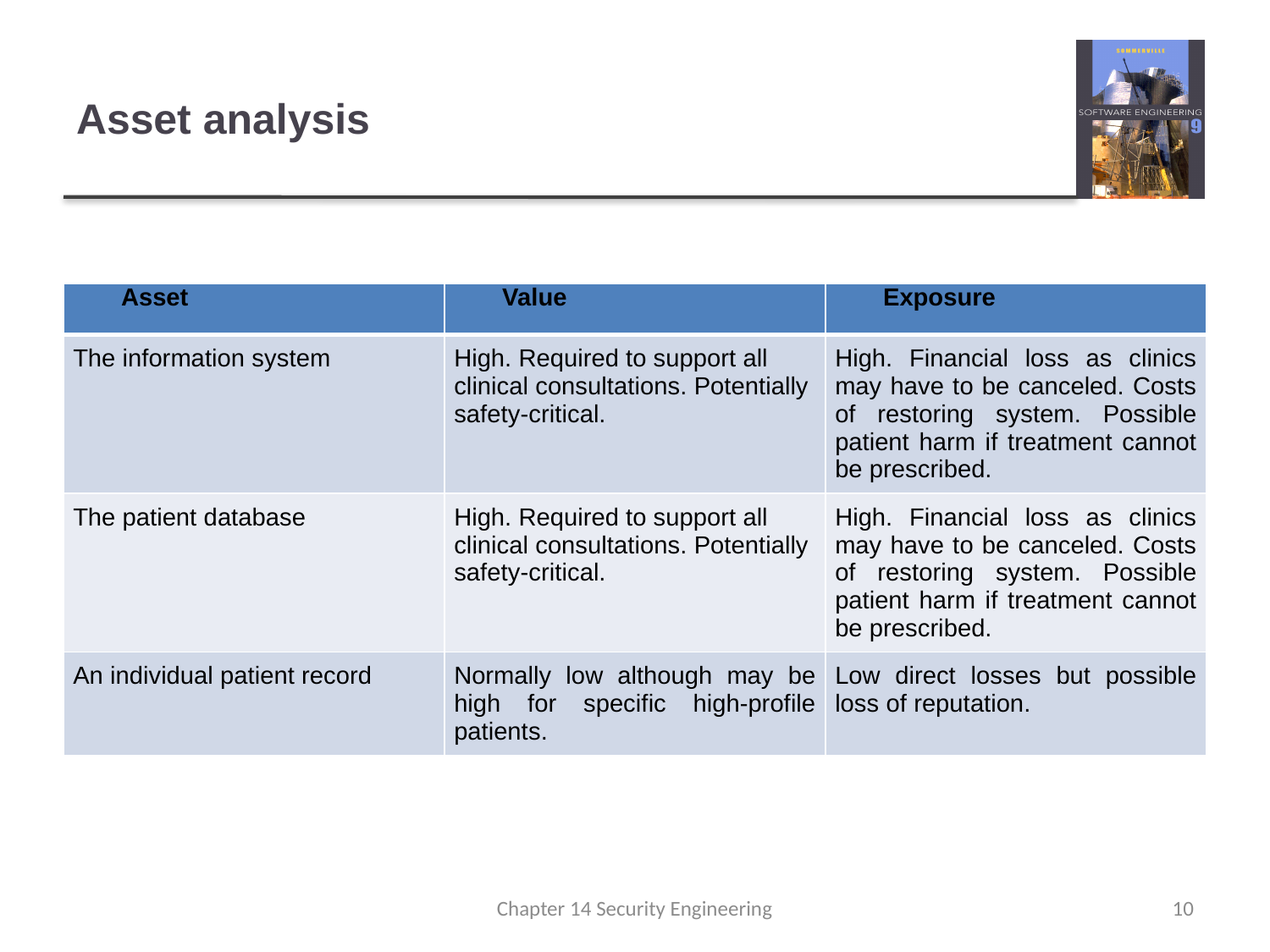

# Asset analysis
| Asset | Value | Exposure |
| --- | --- | --- |
| The information system | High. Required to support all clinical consultations. Potentially safety-critical. | High. Financial loss as clinics may have to be canceled. Costs of restoring system. Possible patient harm if treatment cannot be prescribed. |
| The patient database | High. Required to support all clinical consultations. Potentially safety-critical. | High. Financial loss as clinics may have to be canceled. Costs of restoring system. Possible patient harm if treatment cannot be prescribed. |
| An individual patient record | Normally low although may be high for specific high-profile patients. | Low direct losses but possible loss of reputation. |
Chapter 14 Security Engineering
10